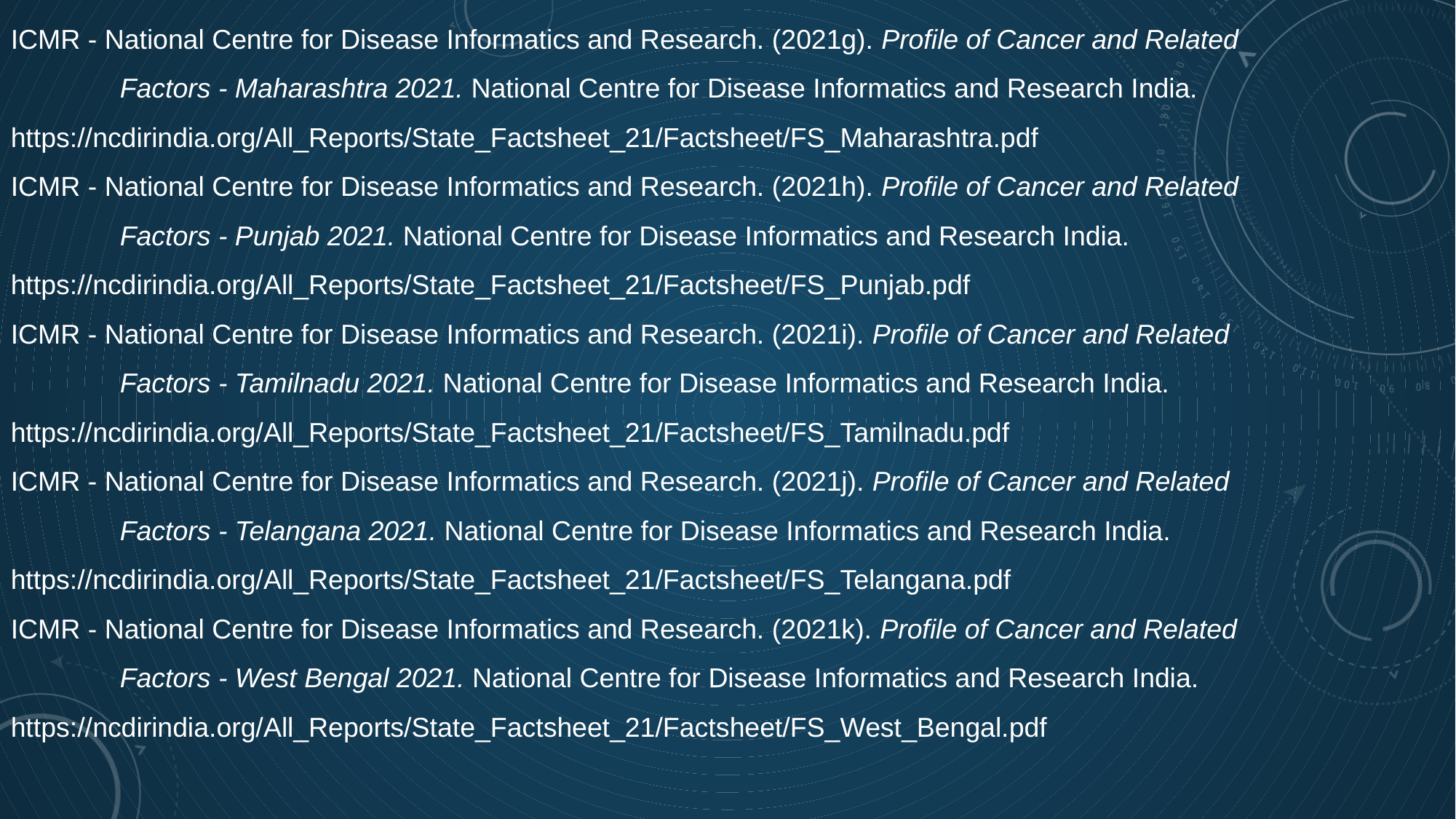

ICMR - National Centre for Disease Informatics and Research. (2021g). Profile of Cancer and Related
	Factors - Maharashtra 2021. National Centre for Disease Informatics and Research India. 	https://ncdirindia.org/All_Reports/State_Factsheet_21/Factsheet/FS_Maharashtra.pdf
ICMR - National Centre for Disease Informatics and Research. (2021h). Profile of Cancer and Related
	Factors - Punjab 2021. National Centre for Disease Informatics and Research India. 	https://ncdirindia.org/All_Reports/State_Factsheet_21/Factsheet/FS_Punjab.pdf
ICMR - National Centre for Disease Informatics and Research. (2021i). Profile of Cancer and Related
	Factors - Tamilnadu 2021. National Centre for Disease Informatics and Research India. 	https://ncdirindia.org/All_Reports/State_Factsheet_21/Factsheet/FS_Tamilnadu.pdf
ICMR - National Centre for Disease Informatics and Research. (2021j). Profile of Cancer and Related
	Factors - Telangana 2021. National Centre for Disease Informatics and Research India. 	https://ncdirindia.org/All_Reports/State_Factsheet_21/Factsheet/FS_Telangana.pdf
ICMR - National Centre for Disease Informatics and Research. (2021k). Profile of Cancer and Related
	Factors - West Bengal 2021. National Centre for Disease Informatics and Research India. 	https://ncdirindia.org/All_Reports/State_Factsheet_21/Factsheet/FS_West_Bengal.pdf